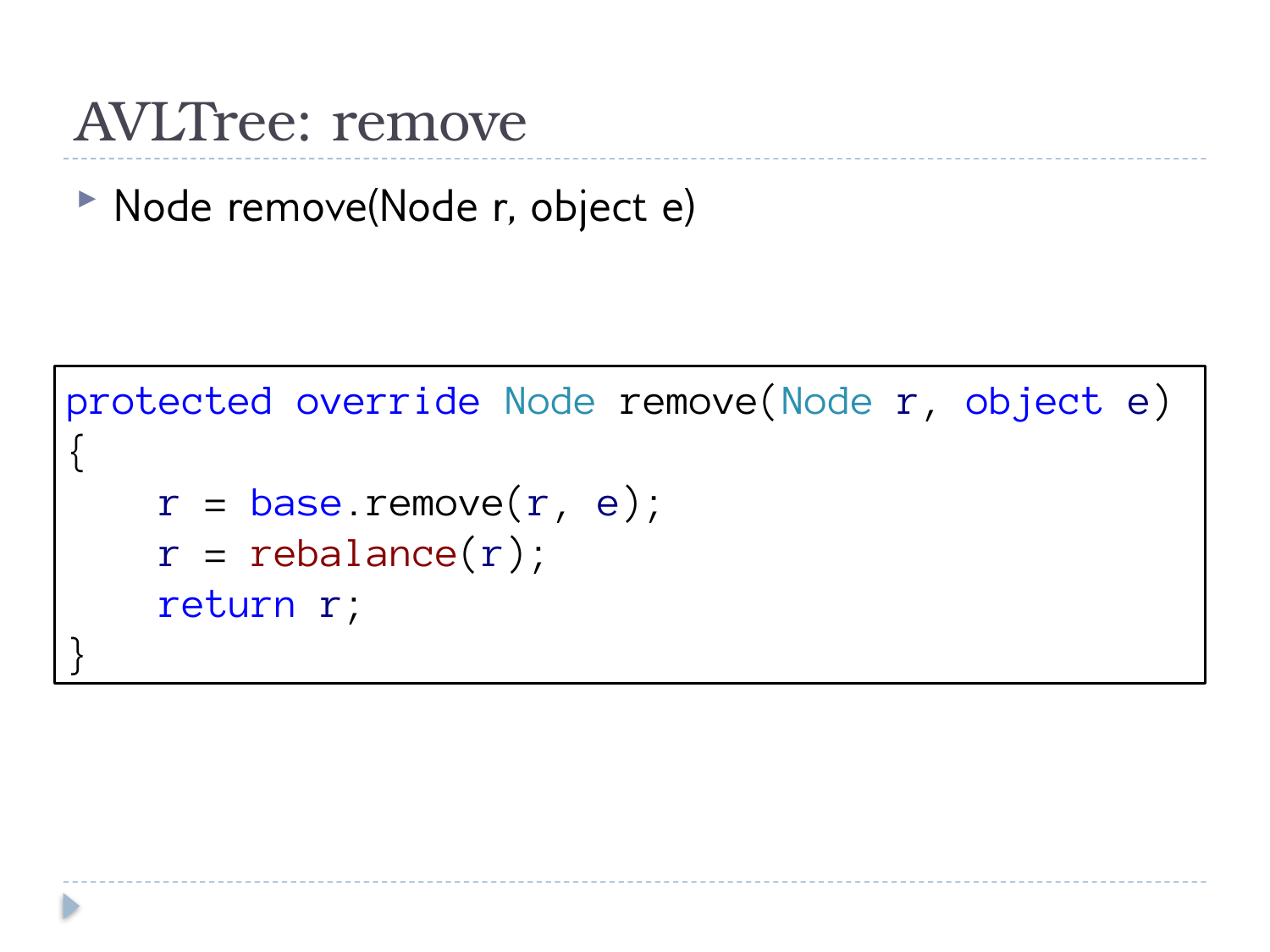

# AVLTree: remove
Node remove(Node r, object e)

protected override Node remove(Node r, object e)
{
    r = base.remove(r, e);
    r = rebalance(r);
    return r;
}